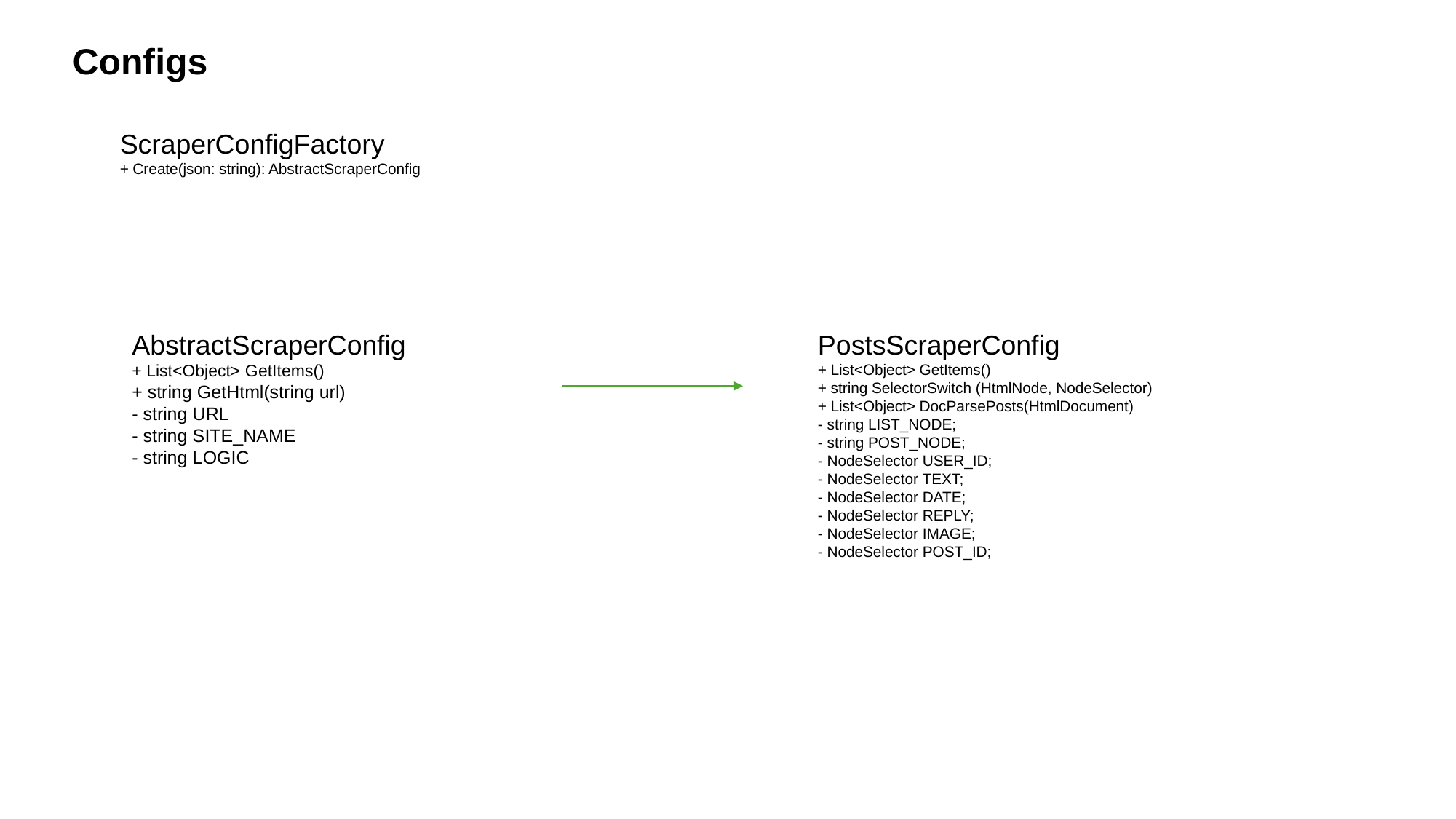

Configs
ScraperConfigFactory
+ Create(json: string): AbstractScraperConfig
AbstractScraperConfig
+ List<Object> GetItems()
+ string GetHtml(string url)
- string URL
- string SITE_NAME
- string LOGIC
PostsScraperConfig
+ List<Object> GetItems()
+ string SelectorSwitch (HtmlNode, NodeSelector)
+ List<Object> DocParsePosts(HtmlDocument)
- string LIST_NODE;
- string POST_NODE;
- NodeSelector USER_ID;
- NodeSelector TEXT;
- NodeSelector DATE;
- NodeSelector REPLY;
- NodeSelector IMAGE;
- NodeSelector POST_ID;